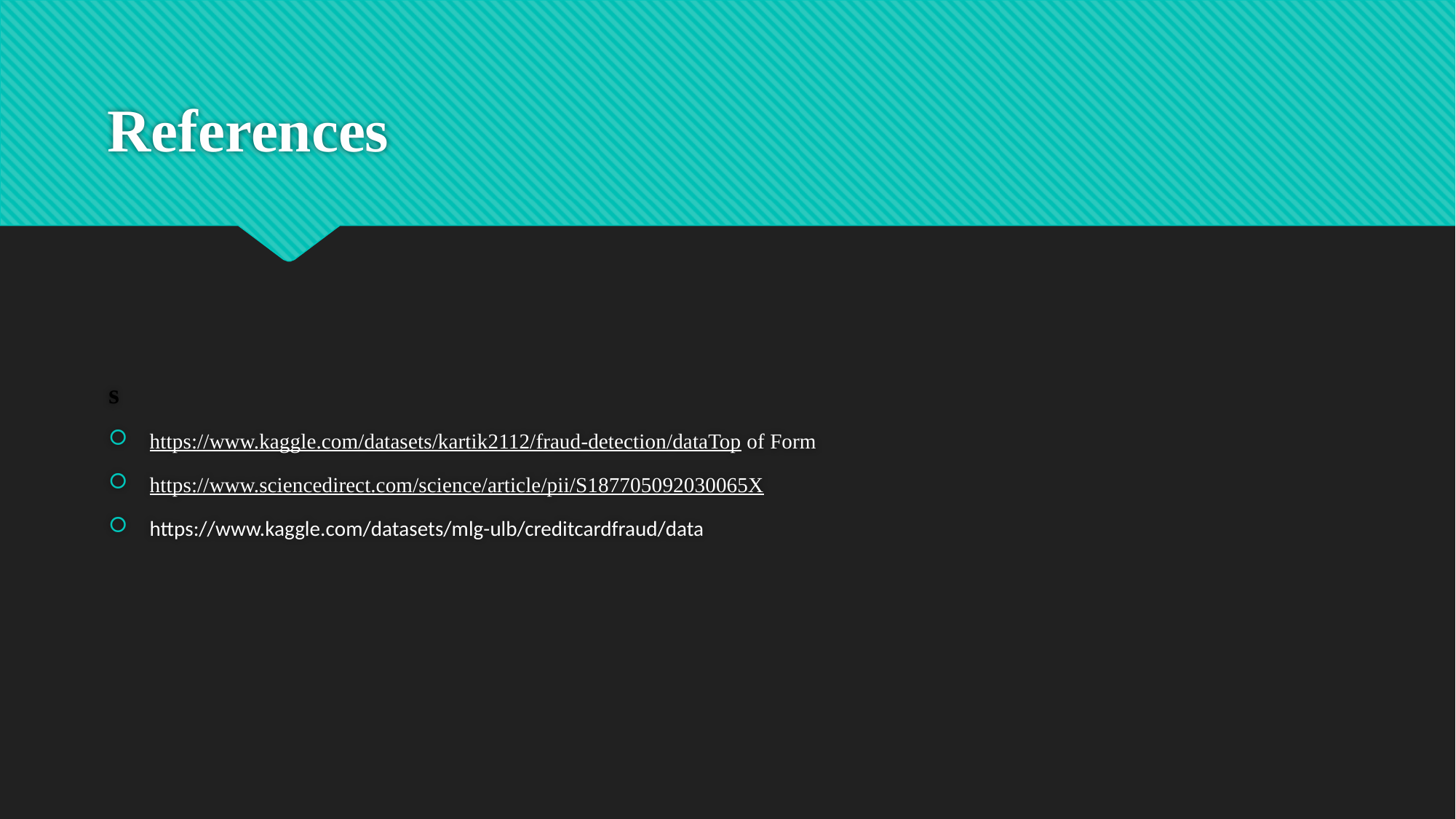

# References
s
https://www.kaggle.com/datasets/kartik2112/fraud-detection/dataTop of Form
https://www.sciencedirect.com/science/article/pii/S187705092030065X
https://www.kaggle.com/datasets/mlg-ulb/creditcardfraud/data